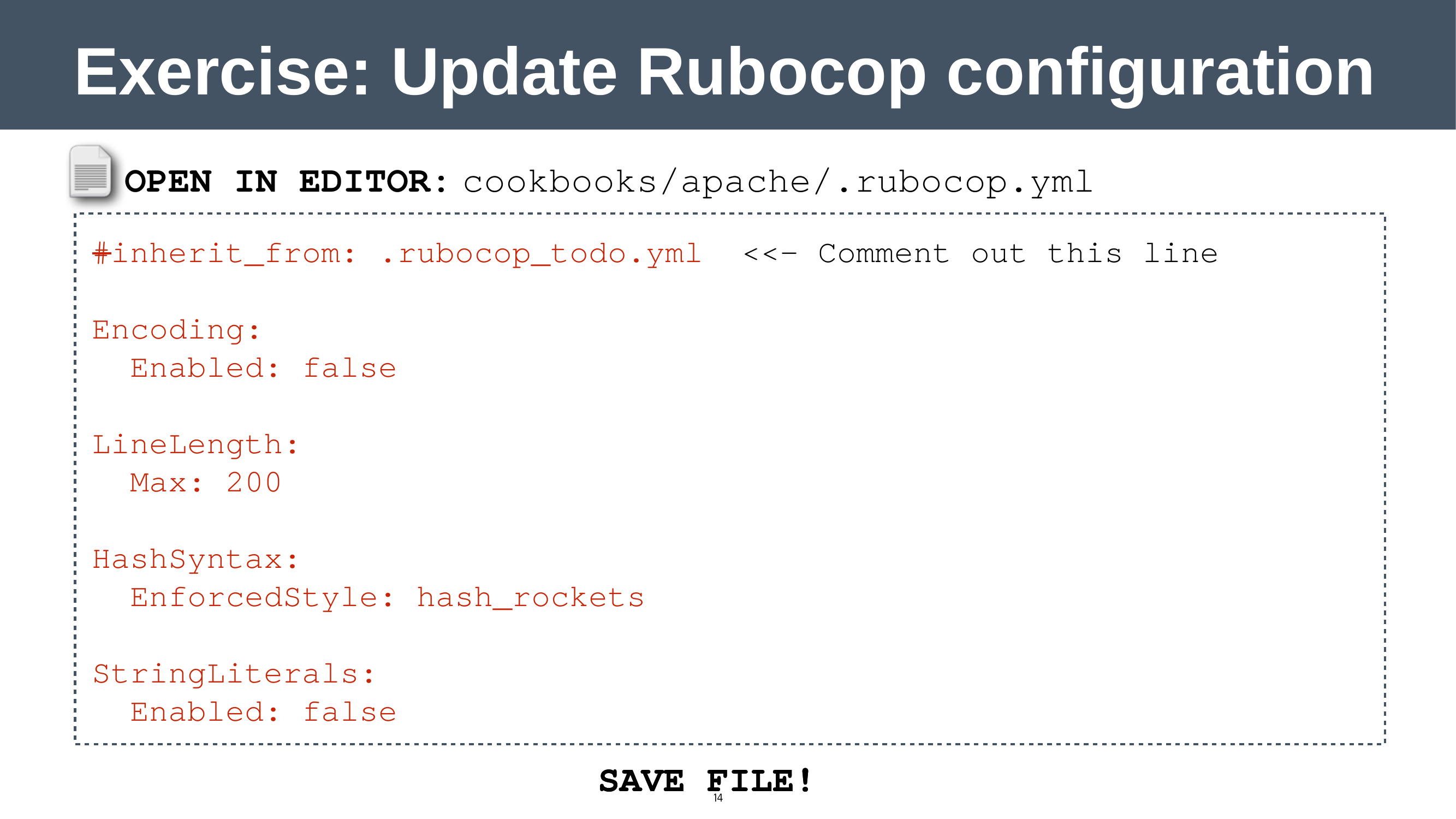

# Exercise: Update Rubocop configuration
cookbooks/apache/.rubocop.yml
OPEN IN EDITOR:
#inherit_from: .rubocop_todo.yml  <<- Comment out this line

Encoding:
  Enabled: false

LineLength:
  Max: 200

HashSyntax:
  EnforcedStyle: hash_rockets

StringLiterals:
  Enabled: false
SAVE FILE!
SAVE FILE!
14